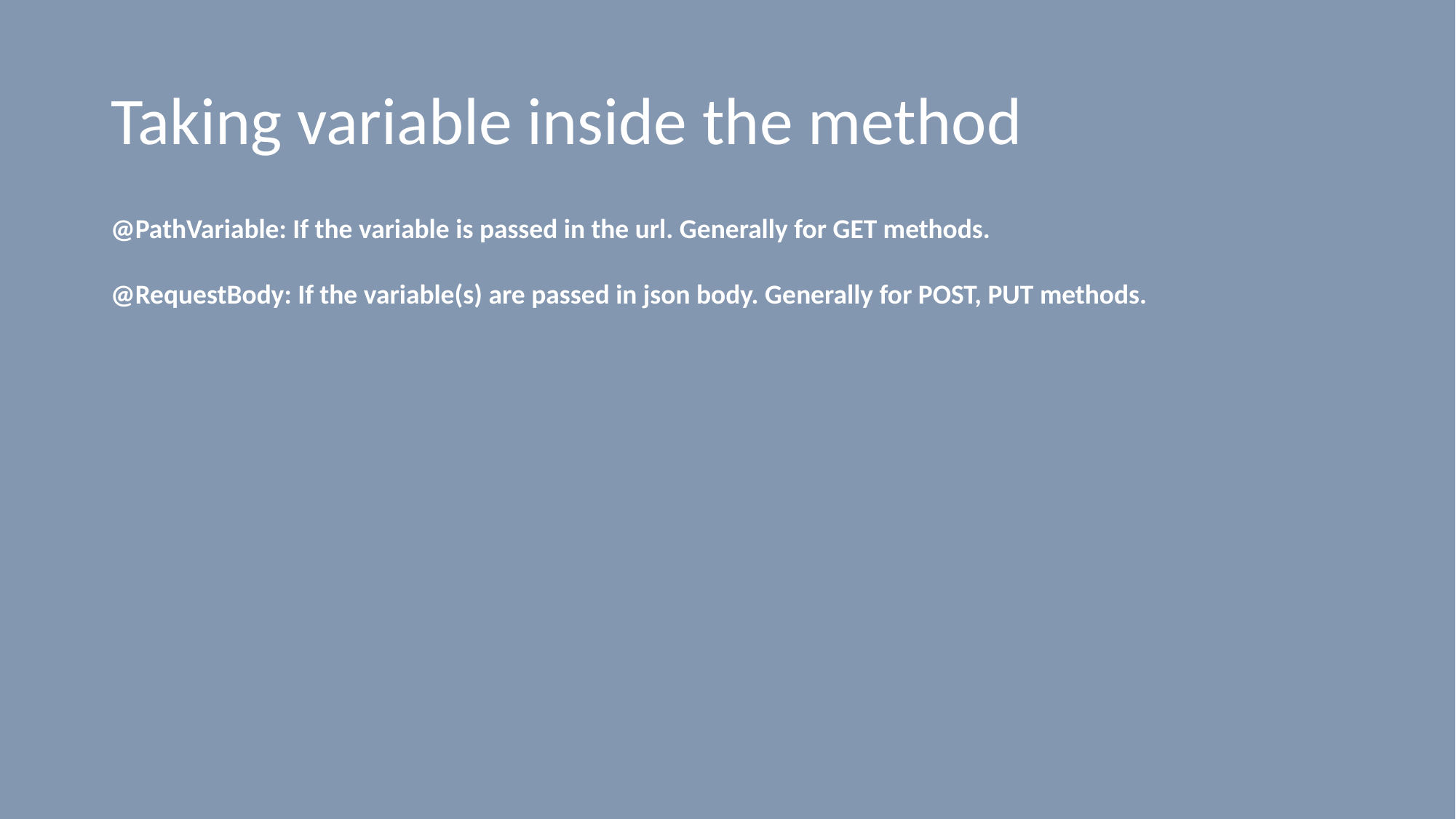

# Taking variable inside the method
@PathVariable: If the variable is passed in the url. Generally for GET methods.

@RequestBody: If the variable(s) are passed in json body. Generally for POST, PUT methods.